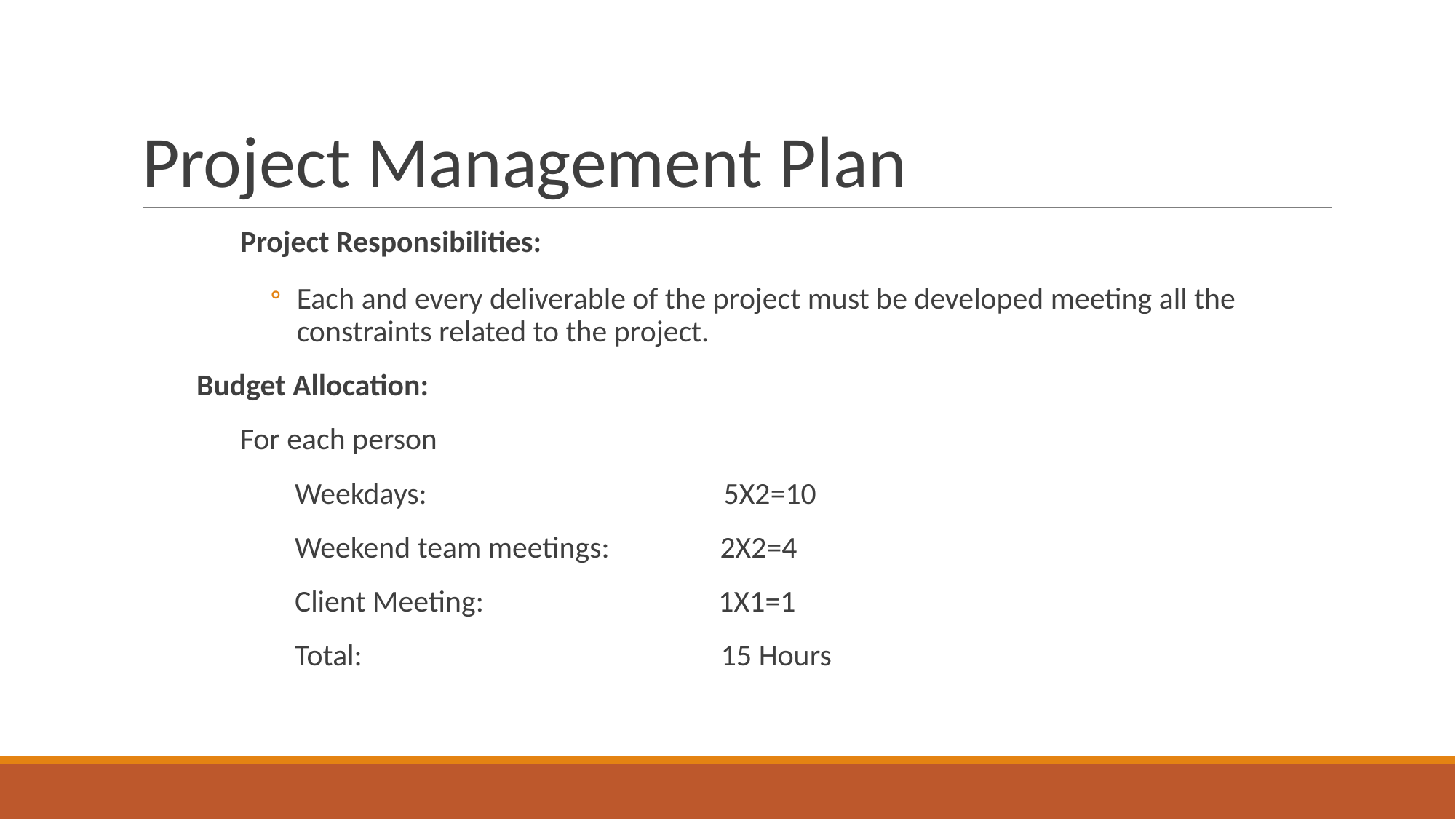

# Project Management Plan
Project Responsibilities:
Each and every deliverable of the project must be developed meeting all the constraints related to the project.
Budget Allocation:
For each person
Weekdays:                                           5X2=10
Weekend team meetings:                2X2=4
Client Meeting:                                  1X1=1
Total:                                                    15 Hours